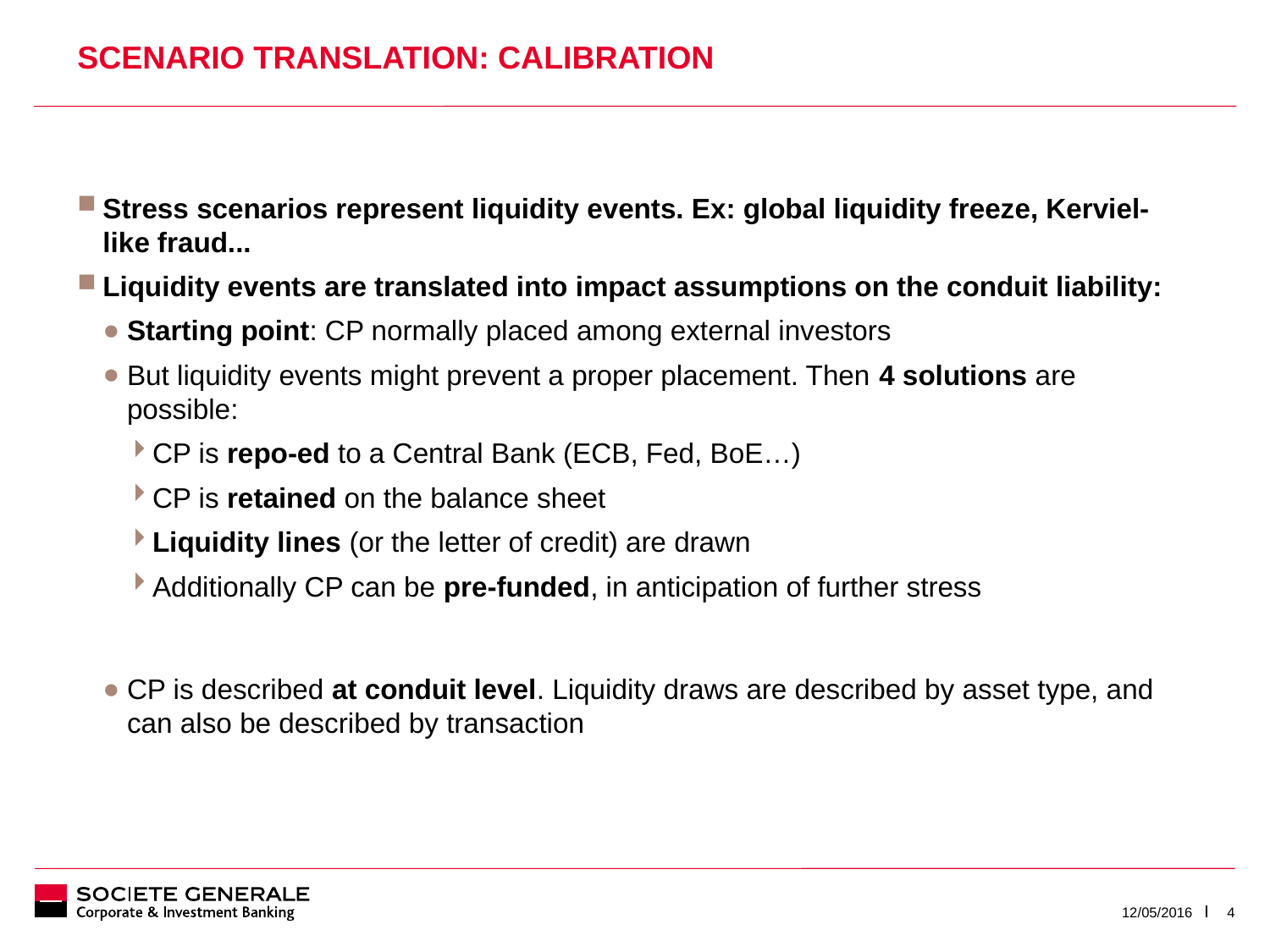

# Scenario translation: calibration

Stress scenarios represent liquidity events. Ex: global liquidity freeze, Kerviel-like fraud...
Liquidity events are translated into impact assumptions on the conduit liability:
Starting point: CP normally placed among external investors
But liquidity events might prevent a proper placement. Then 4 solutions are possible:
CP is repo-ed to a Central Bank (ECB, Fed, BoE…)
CP is retained on the balance sheet
Liquidity lines (or the letter of credit) are drawn
Additionally CP can be pre-funded, in anticipation of further stress

CP is described at conduit level. Liquidity draws are described by asset type, and can also be described by transaction